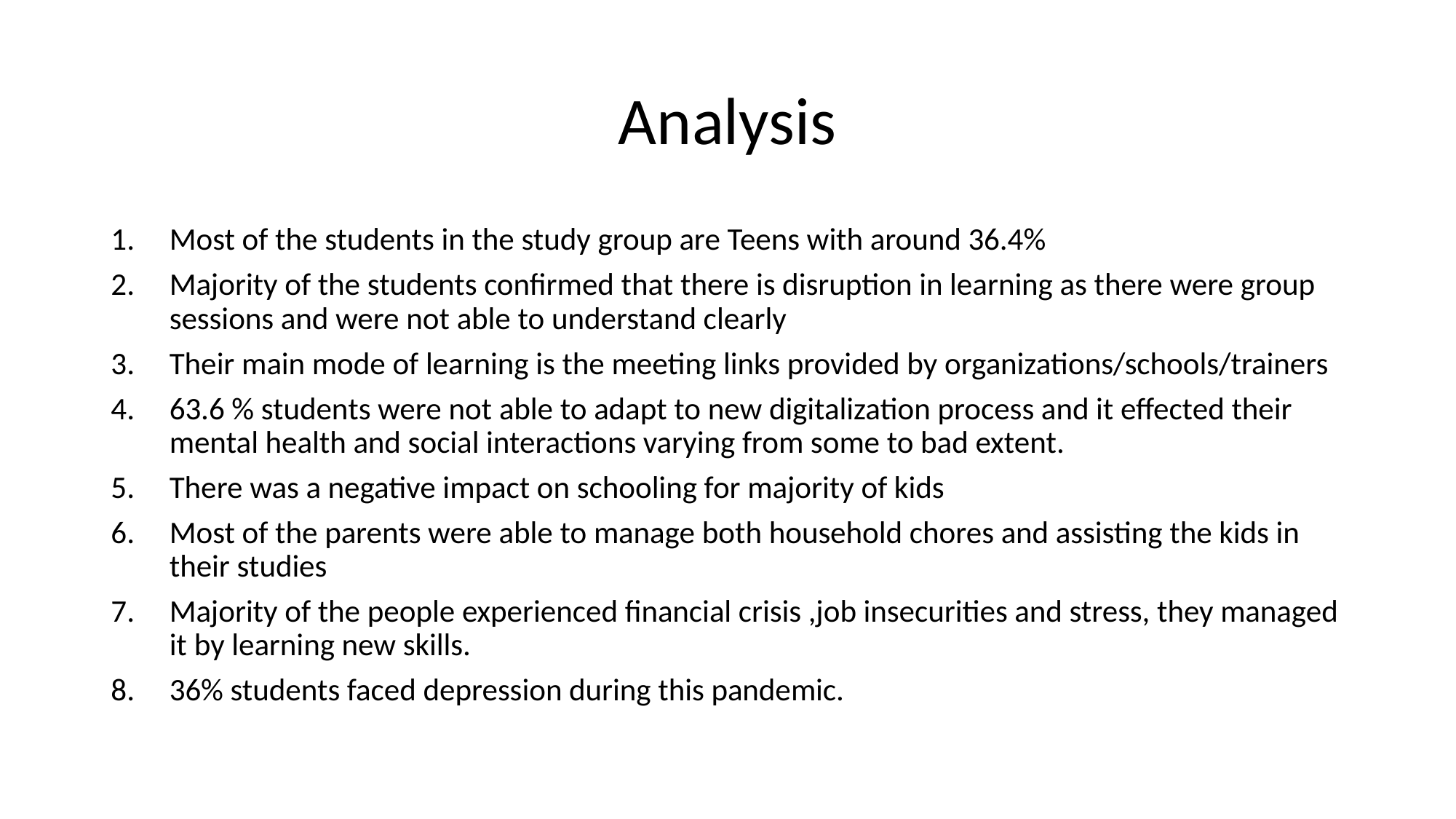

# Analysis
Most of the students in the study group are Teens with around 36.4%
Majority of the students confirmed that there is disruption in learning as there were group sessions and were not able to understand clearly
Their main mode of learning is the meeting links provided by organizations/schools/trainers
63.6 % students were not able to adapt to new digitalization process and it effected their mental health and social interactions varying from some to bad extent.
There was a negative impact on schooling for majority of kids
Most of the parents were able to manage both household chores and assisting the kids in their studies
Majority of the people experienced financial crisis ,job insecurities and stress, they managed it by learning new skills.
36% students faced depression during this pandemic.